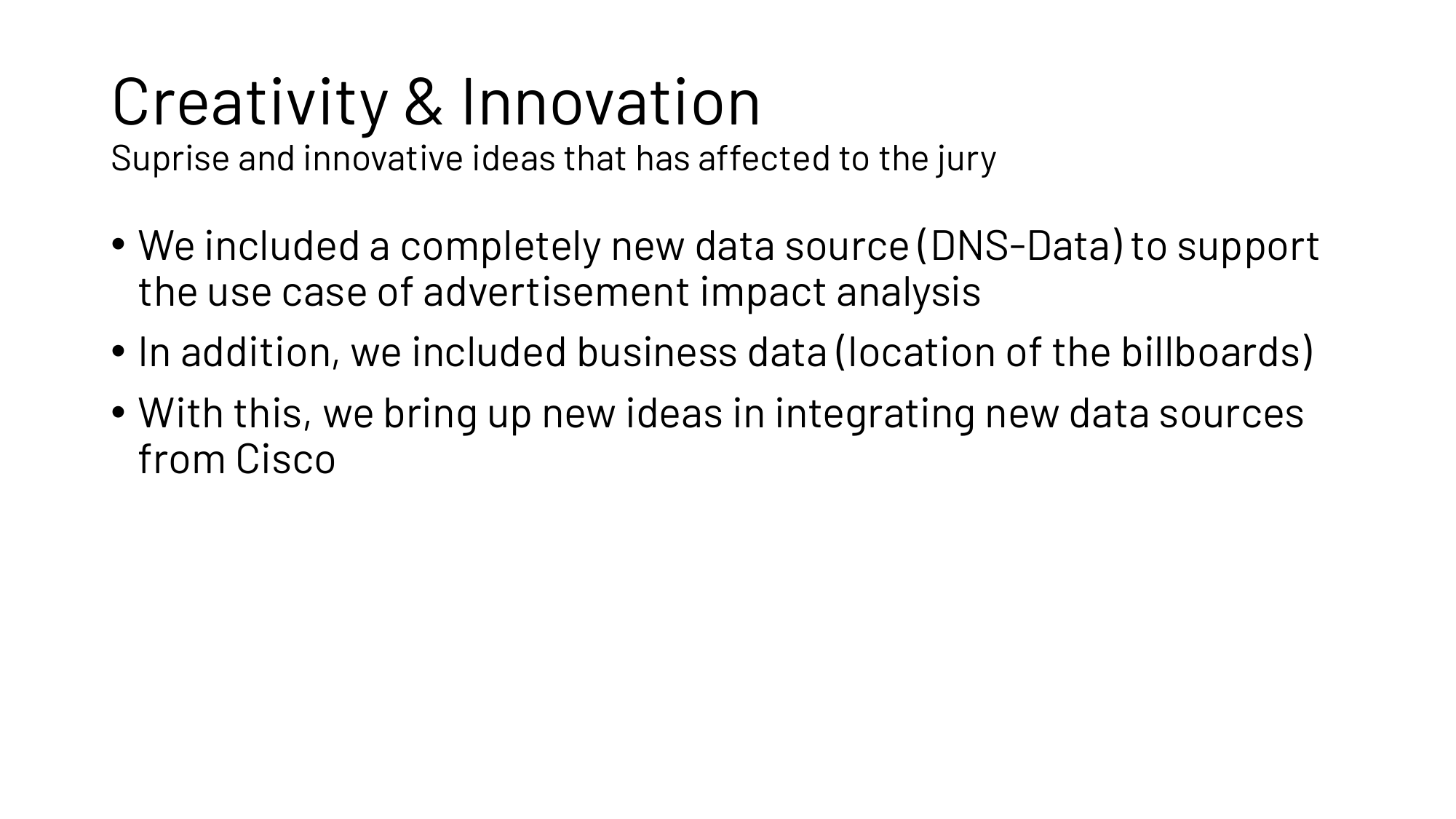

# Creativity & Innovation Suprise and innovative ideas that has affected to the jury
We included a completely new data source (DNS-Data) to support the use case of advertisement impact analysis
In addition, we included business data (location of the billboards)
With this, we bring up new ideas in integrating new data sources from Cisco